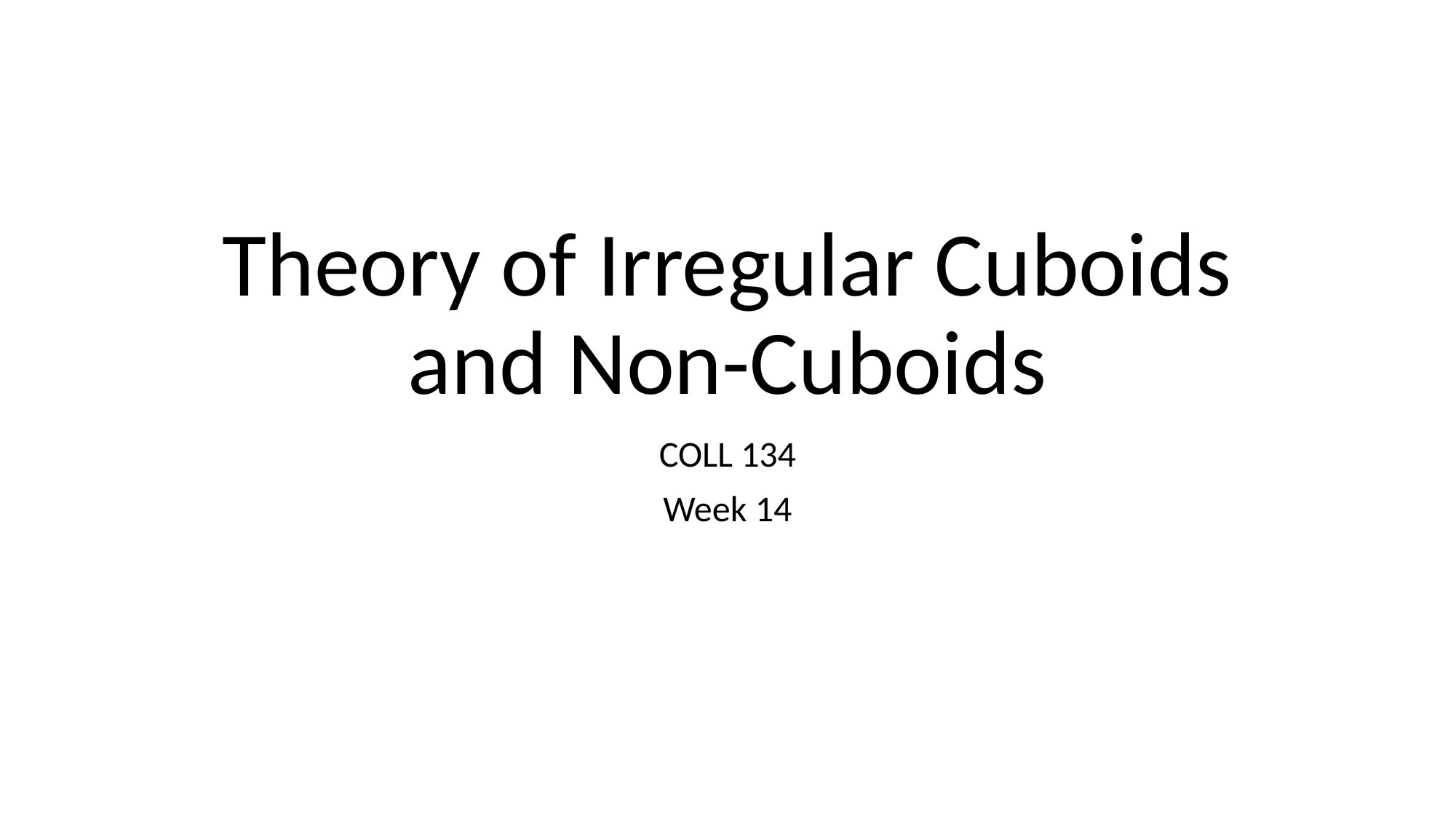

# Theory of Irregular Cuboids and Non-Cuboids
COLL 134
Week 14